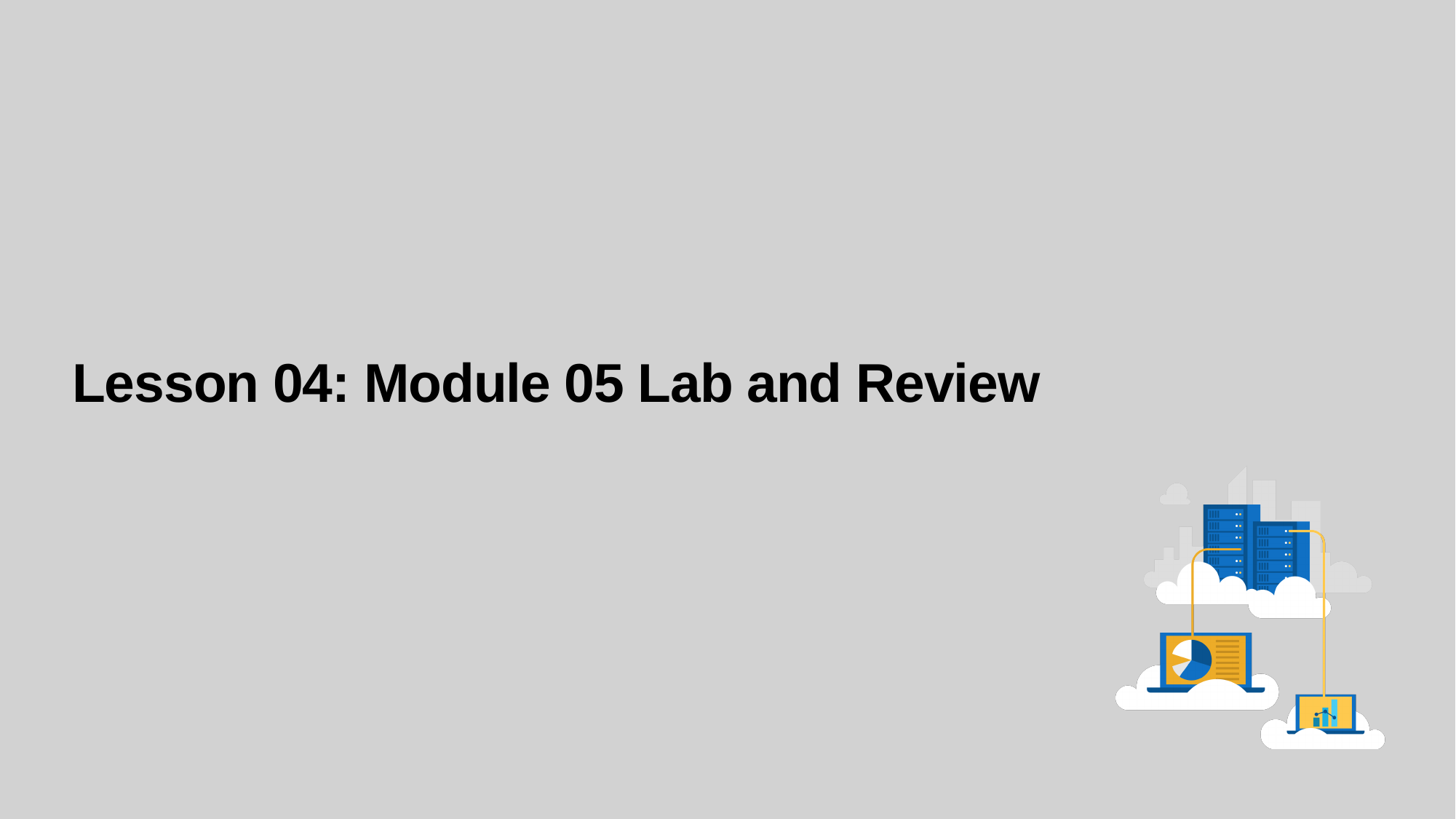

# Lesson 04: Module 05 Lab and Review